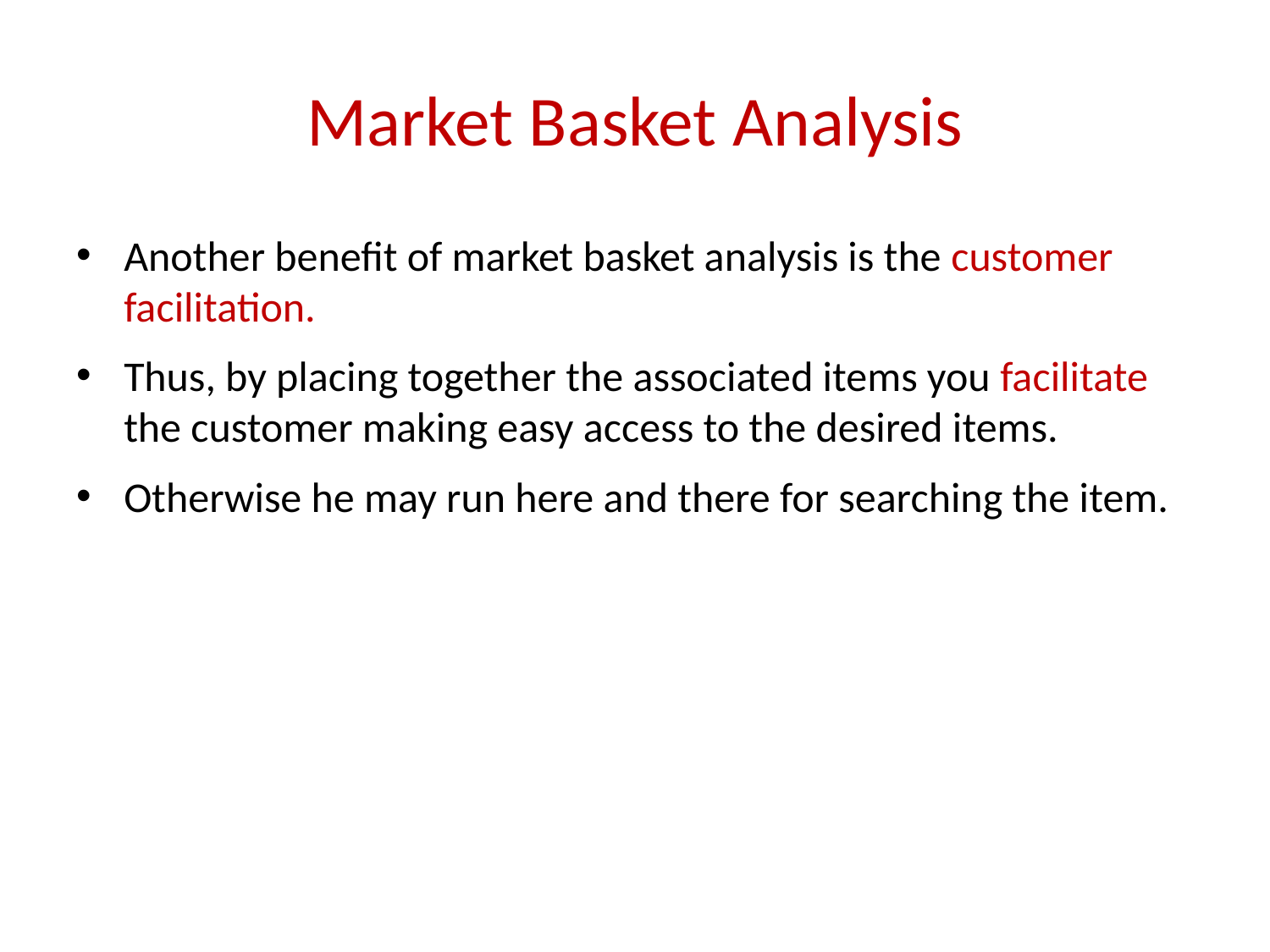

# Market Basket Analysis
Another benefit of market basket analysis is the customer facilitation.
Thus, by placing together the associated items you facilitate the customer making easy access to the desired items.
Otherwise he may run here and there for searching the item.